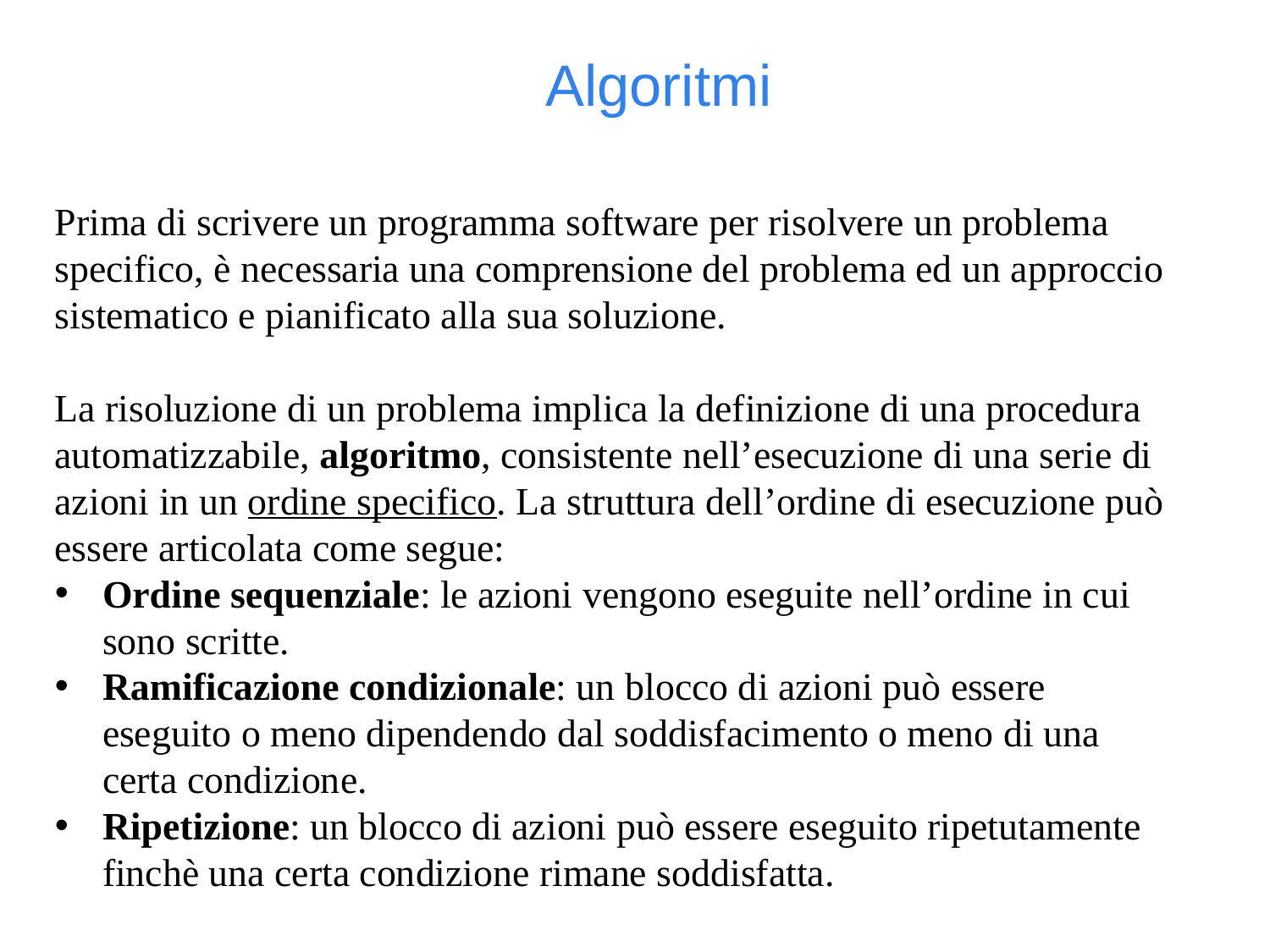

Algoritmi

Prima di scrivere un programma software per risolvere un problema specifico, è necessaria una comprensione del problema ed un approccio sistematico e pianificato alla sua soluzione.

La risoluzione di un problema implica la definizione di una procedura automatizzabile, algoritmo, consistente nell’esecuzione di una serie di azioni in un ordine specifico. La struttura dell’ordine di esecuzione può essere articolata come segue:
Ordine sequenziale: le azioni vengono eseguite nell’ordine in cui sono scritte.
Ramificazione condizionale: un blocco di azioni può essere eseguito o meno dipendendo dal soddisfacimento o meno di una certa condizione.
Ripetizione: un blocco di azioni può essere eseguito ripetutamente finchè una certa condizione rimane soddisfatta.